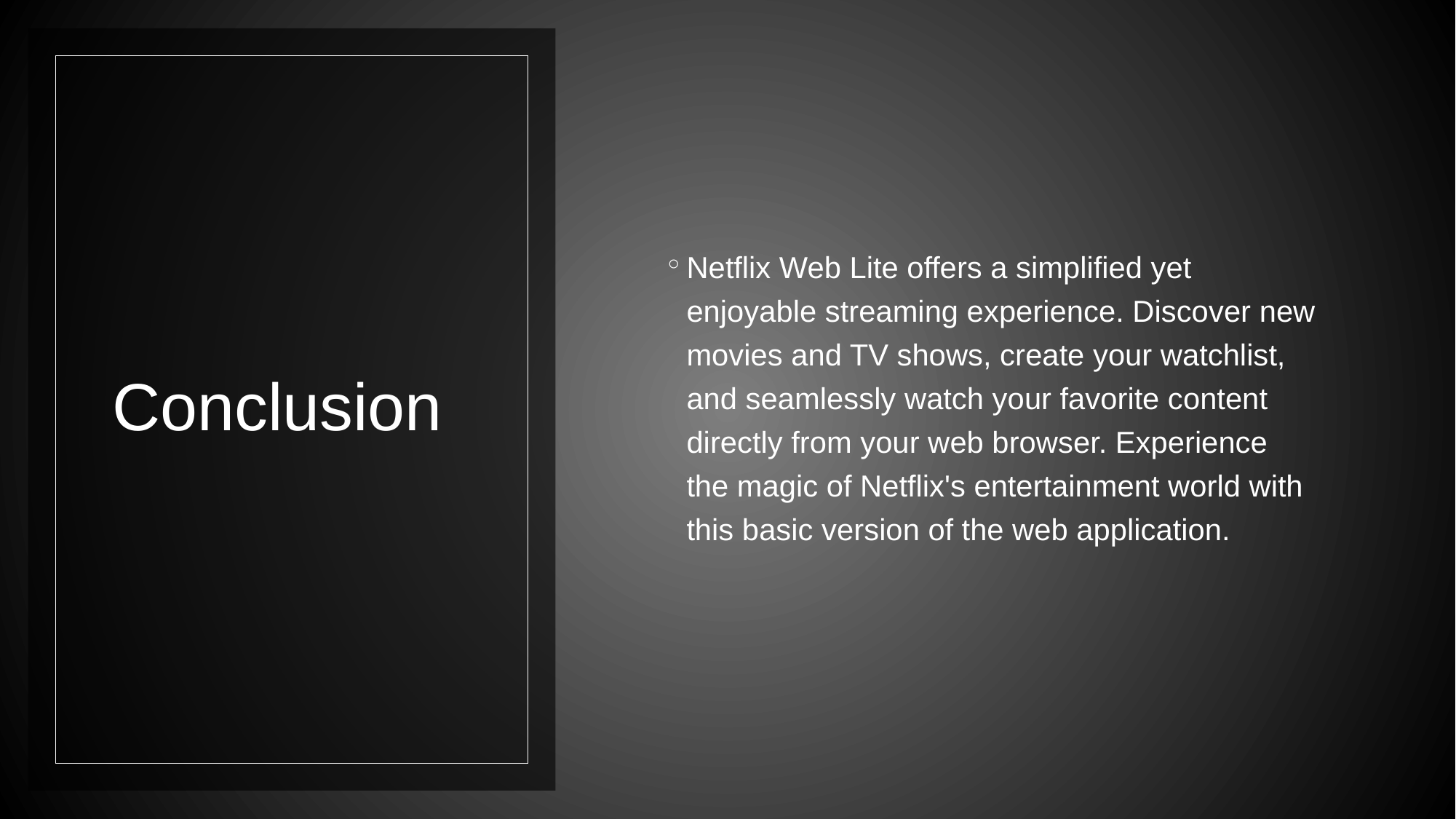

Netflix Web Lite offers a simplified yet enjoyable streaming experience. Discover new movies and TV shows, create your watchlist, and seamlessly watch your favorite content directly from your web browser. Experience the magic of Netflix's entertainment world with this basic version of the web application.
# Conclusion